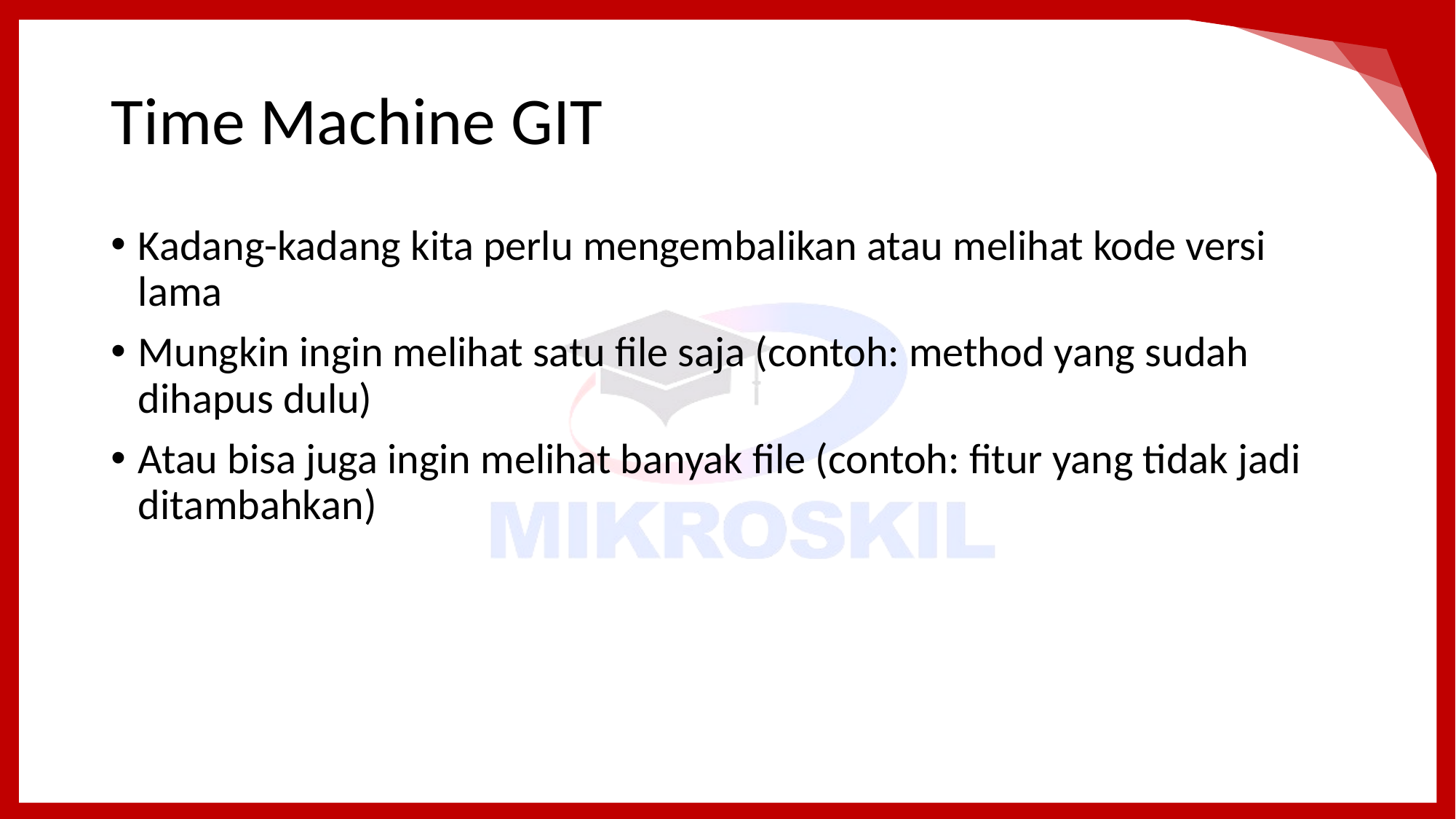

# Time Machine GIT
Kadang-kadang kita perlu mengembalikan atau melihat kode versi lama
Mungkin ingin melihat satu file saja (contoh: method yang sudah dihapus dulu)
Atau bisa juga ingin melihat banyak file (contoh: fitur yang tidak jadi ditambahkan)